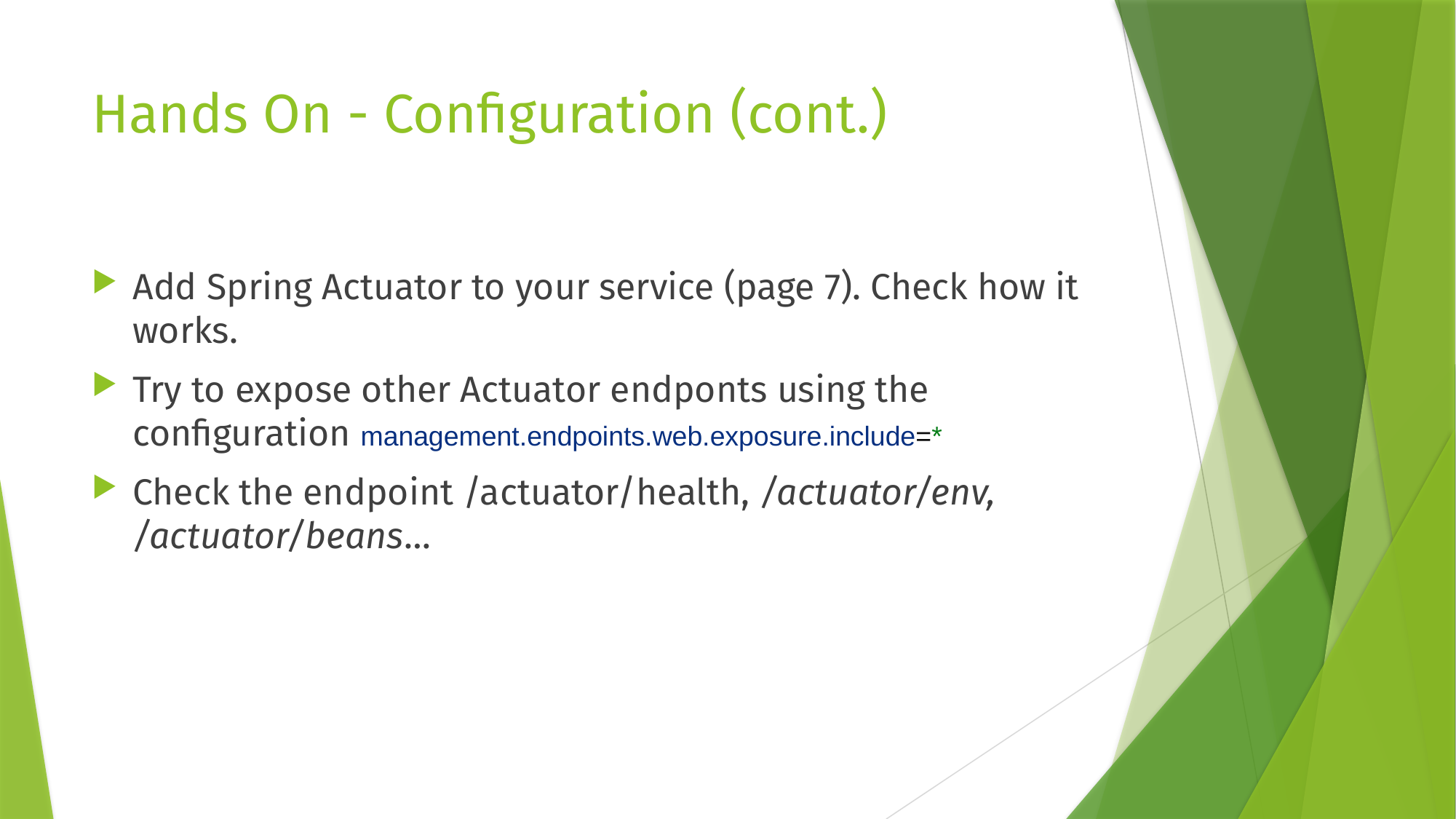

# Hands On - Configuration (cont.)
Add Spring Actuator to your service (page 7). Check how it works.
Try to expose other Actuator endponts using the configuration management.endpoints.web.exposure.include=*
Check the endpoint /actuator/health, /actuator/env, /actuator/beans…